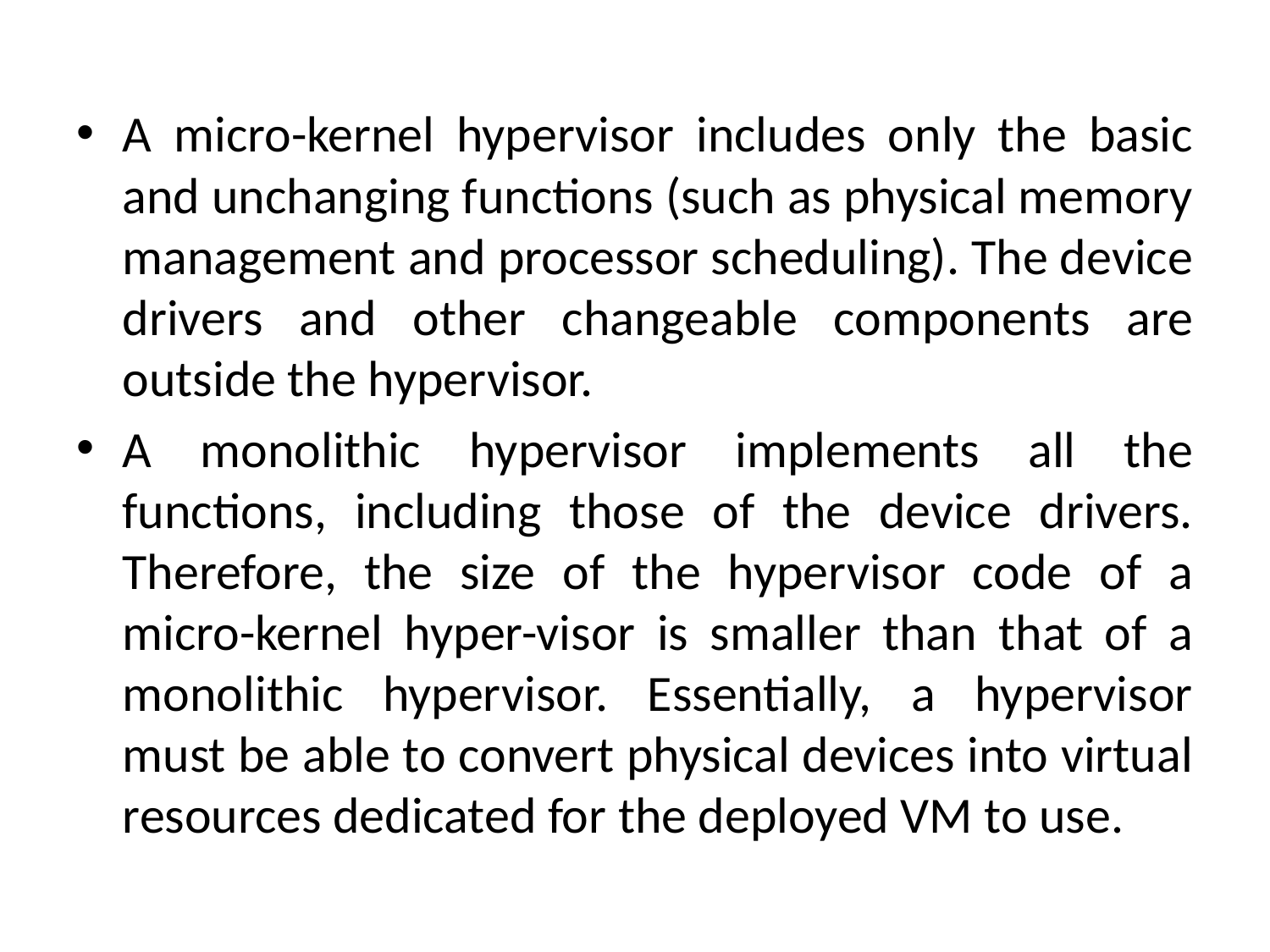

A micro-kernel hypervisor includes only the basic and unchanging functions (such as physical memory management and processor scheduling). The device drivers and other changeable components are outside the hypervisor.
A monolithic hypervisor implements all the functions, including those of the device drivers. Therefore, the size of the hypervisor code of a micro-kernel hyper-visor is smaller than that of a monolithic hypervisor. Essentially, a hypervisor must be able to convert physical devices into virtual resources dedicated for the deployed VM to use.